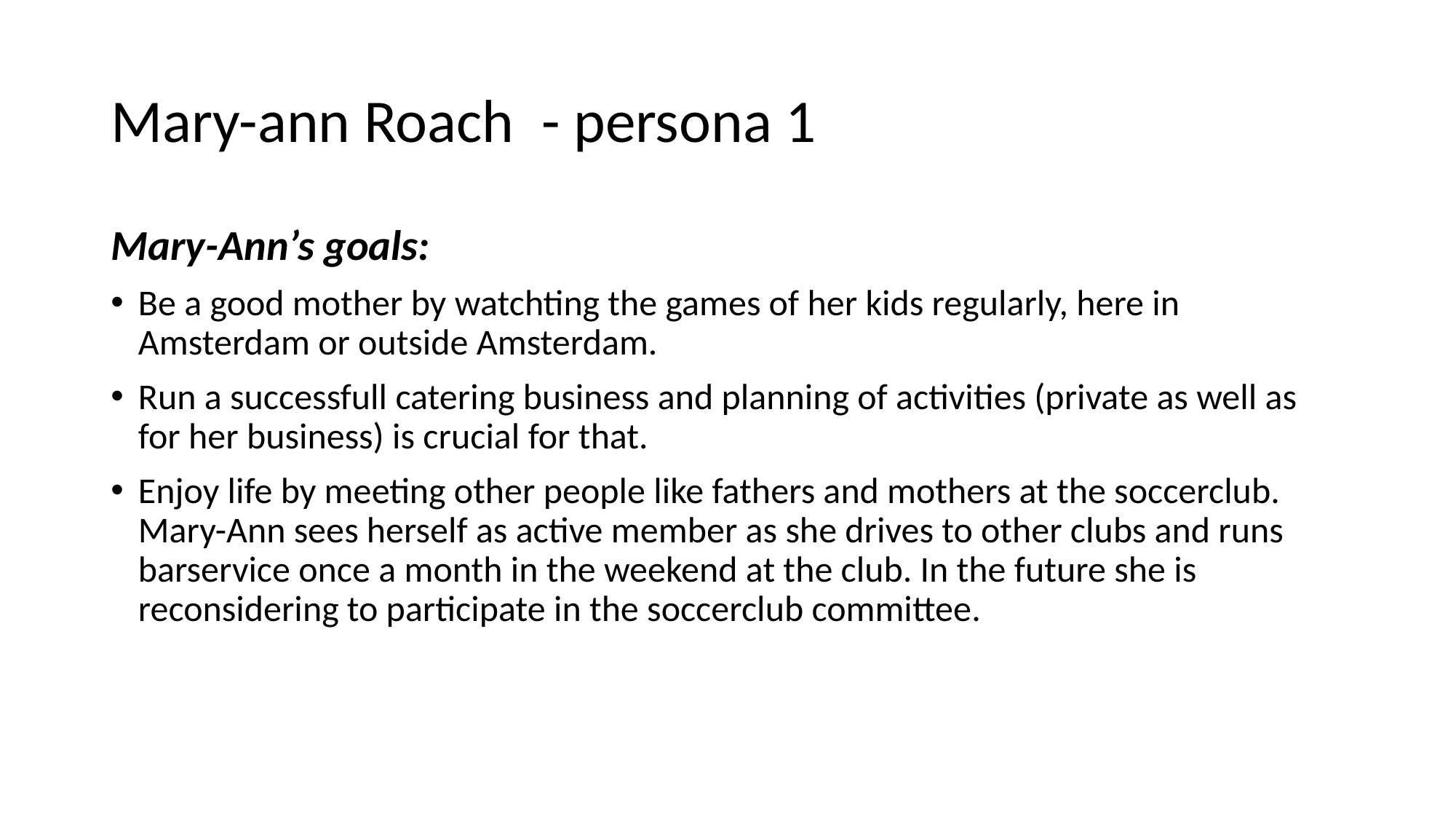

# Mary-ann Roach  - persona 1
Mary-Ann’s goals:
Be a good mother by watchting the games of her kids regularly, here in Amsterdam or outside Amsterdam.
Run a successfull catering business and planning of activities (private as well as for her business) is crucial for that.
Enjoy life by meeting other people like fathers and mothers at the soccerclub. Mary-Ann sees herself as active member as she drives to other clubs and runs barservice once a month in the weekend at the club. In the future she is reconsidering to participate in the soccerclub committee.